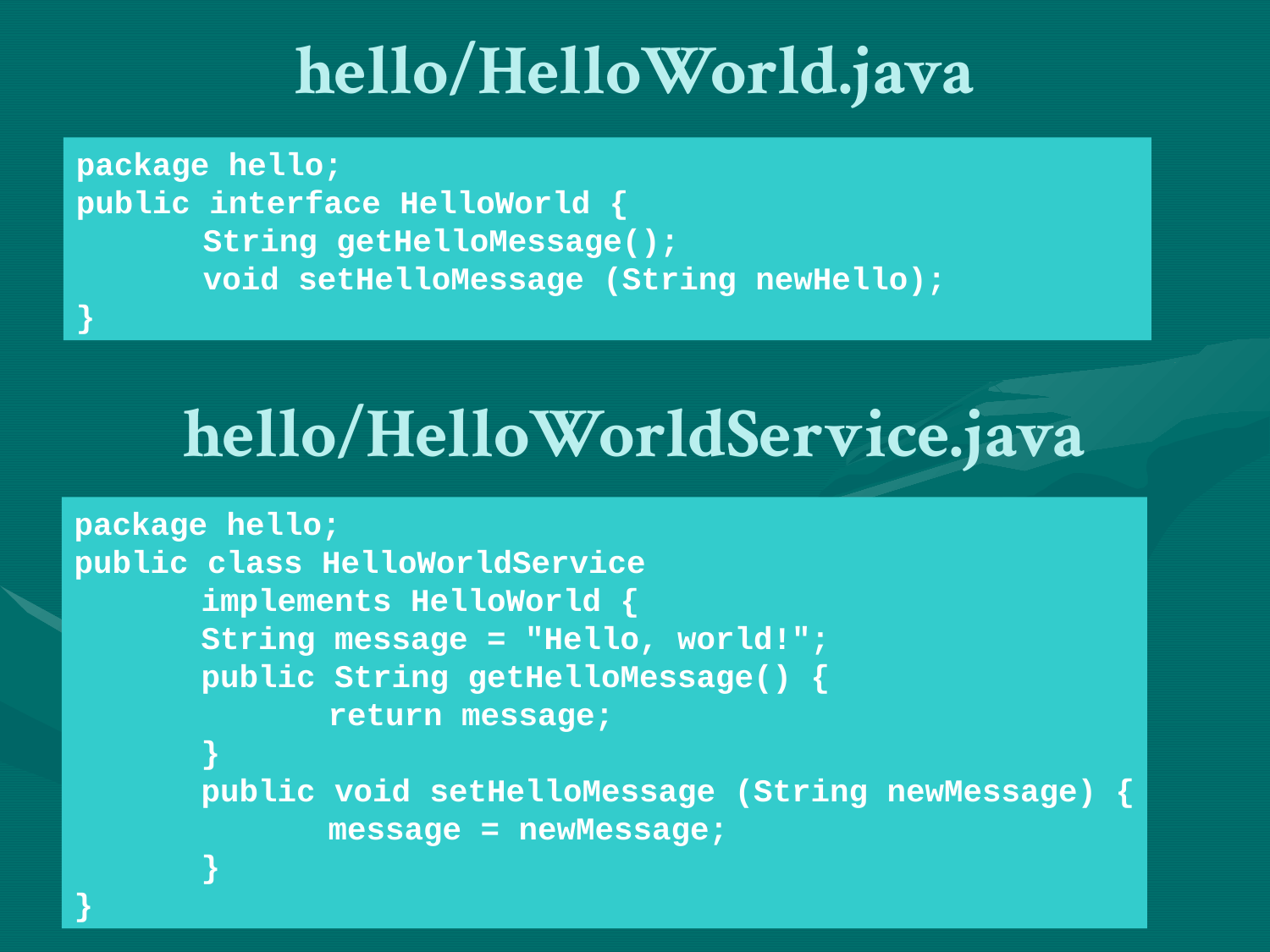

hello/HelloWorld.java
package hello;
public interface HelloWorld {
	String getHelloMessage();
	void setHelloMessage (String newHello);
}
hello/HelloWorldService.java
package hello;
public class HelloWorldService
	implements HelloWorld {
	String message = "Hello, world!";
	public String getHelloMessage() {
		return message;
	}
	public void setHelloMessage (String newMessage) {
		message = newMessage;
	}
}